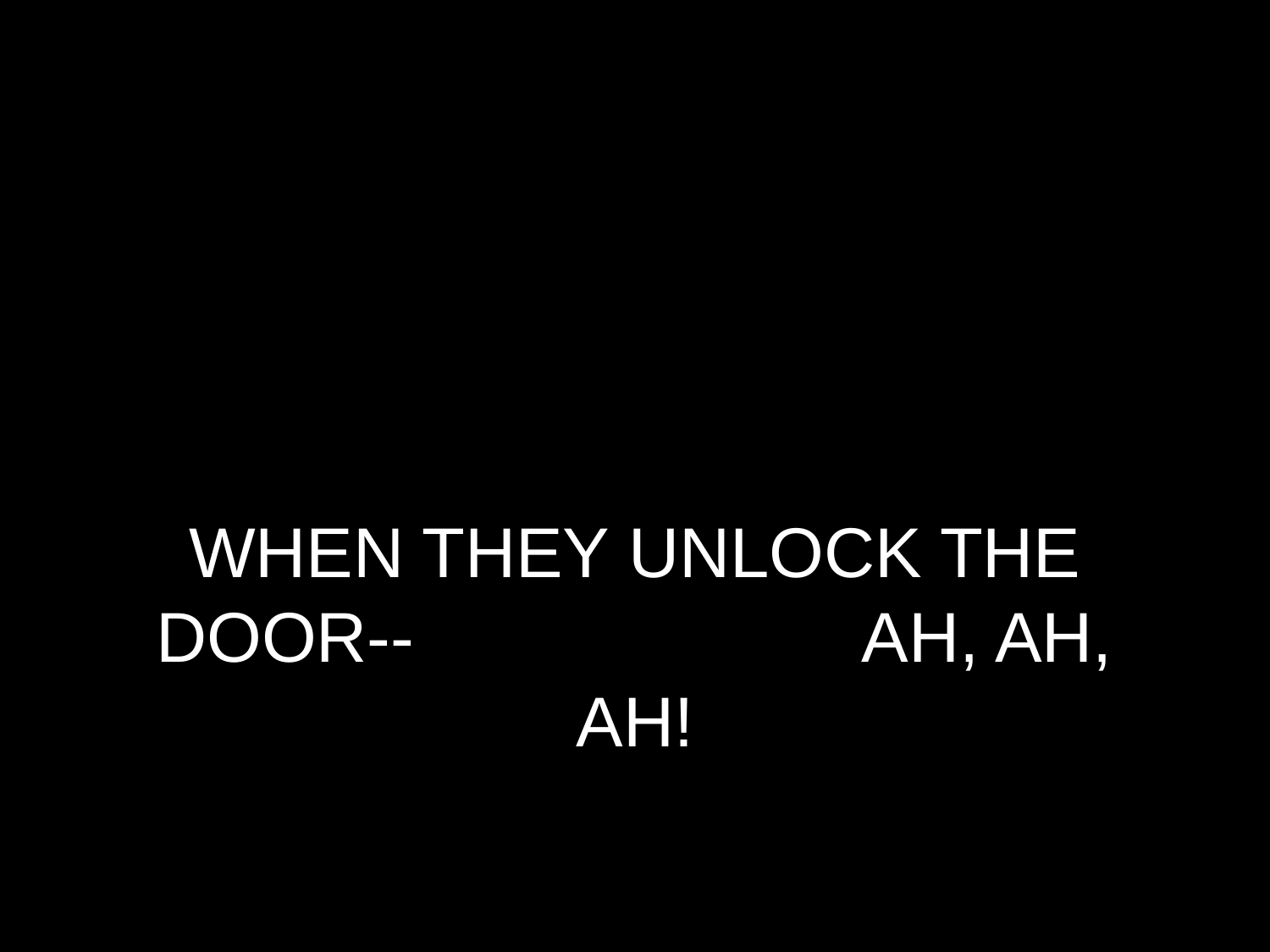

# WHEN THEY UNLOCK THE DOOR--                       AH, AH, AH!